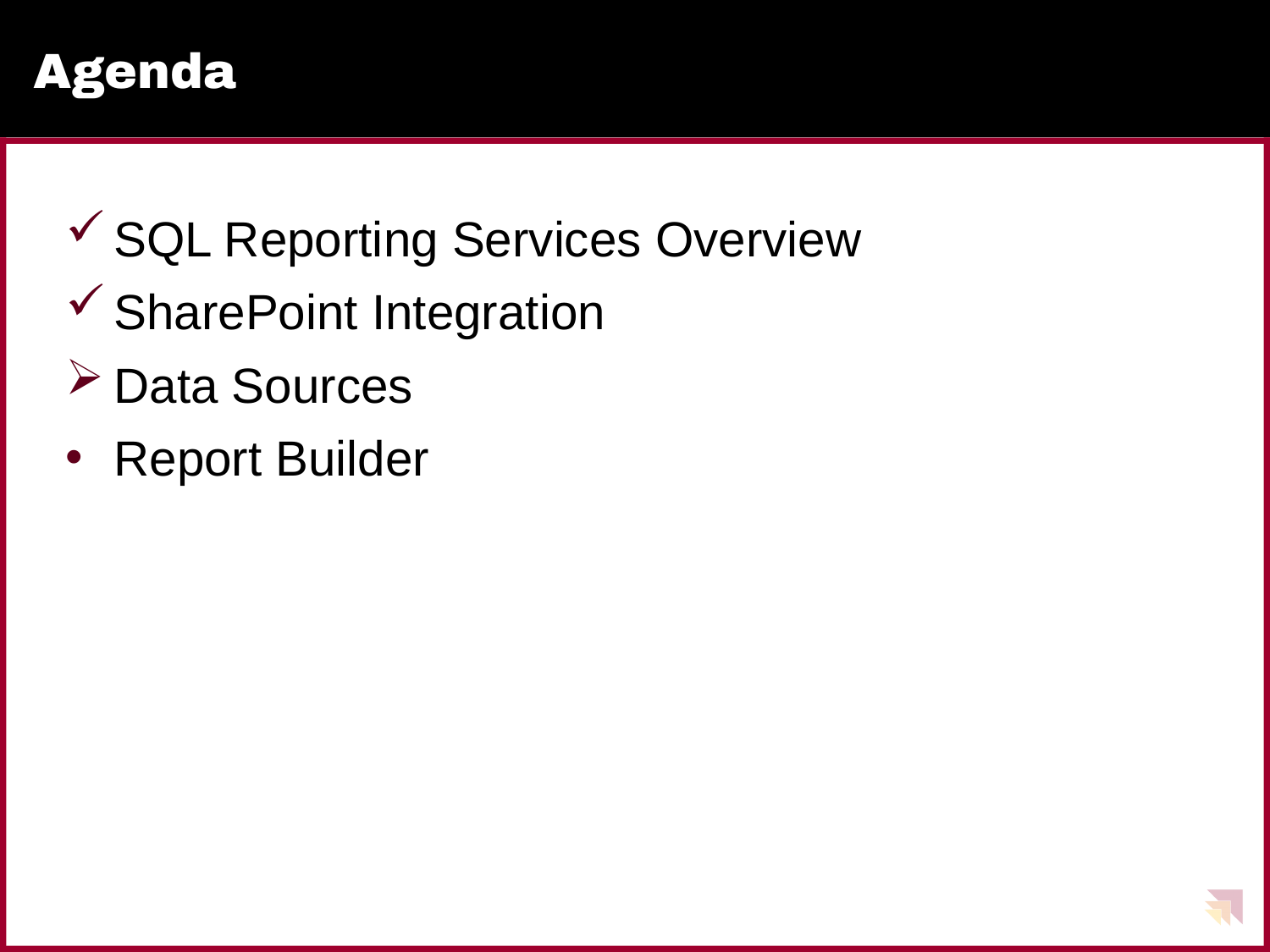

# Agenda
SQL Reporting Services Overview
SharePoint Integration
Data Sources
Report Builder